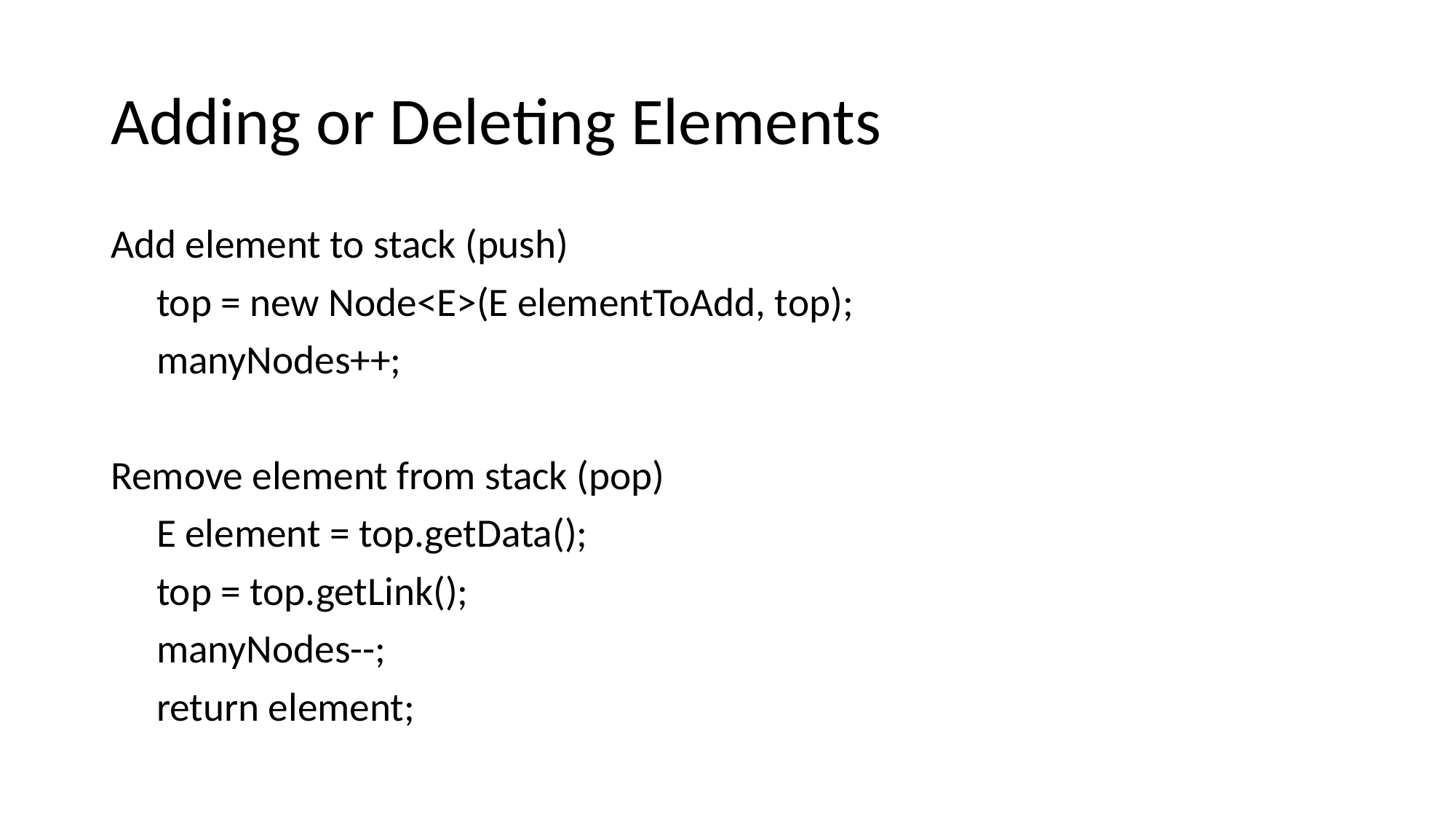

# Adding or Deleting Elements
Add element to stack (push)
     top = new Node<E>(E elementToAdd, top);
     manyNodes++;

Remove element from stack (pop)
     E element = top.getData();
     top = top.getLink();
     manyNodes--;
     return element;